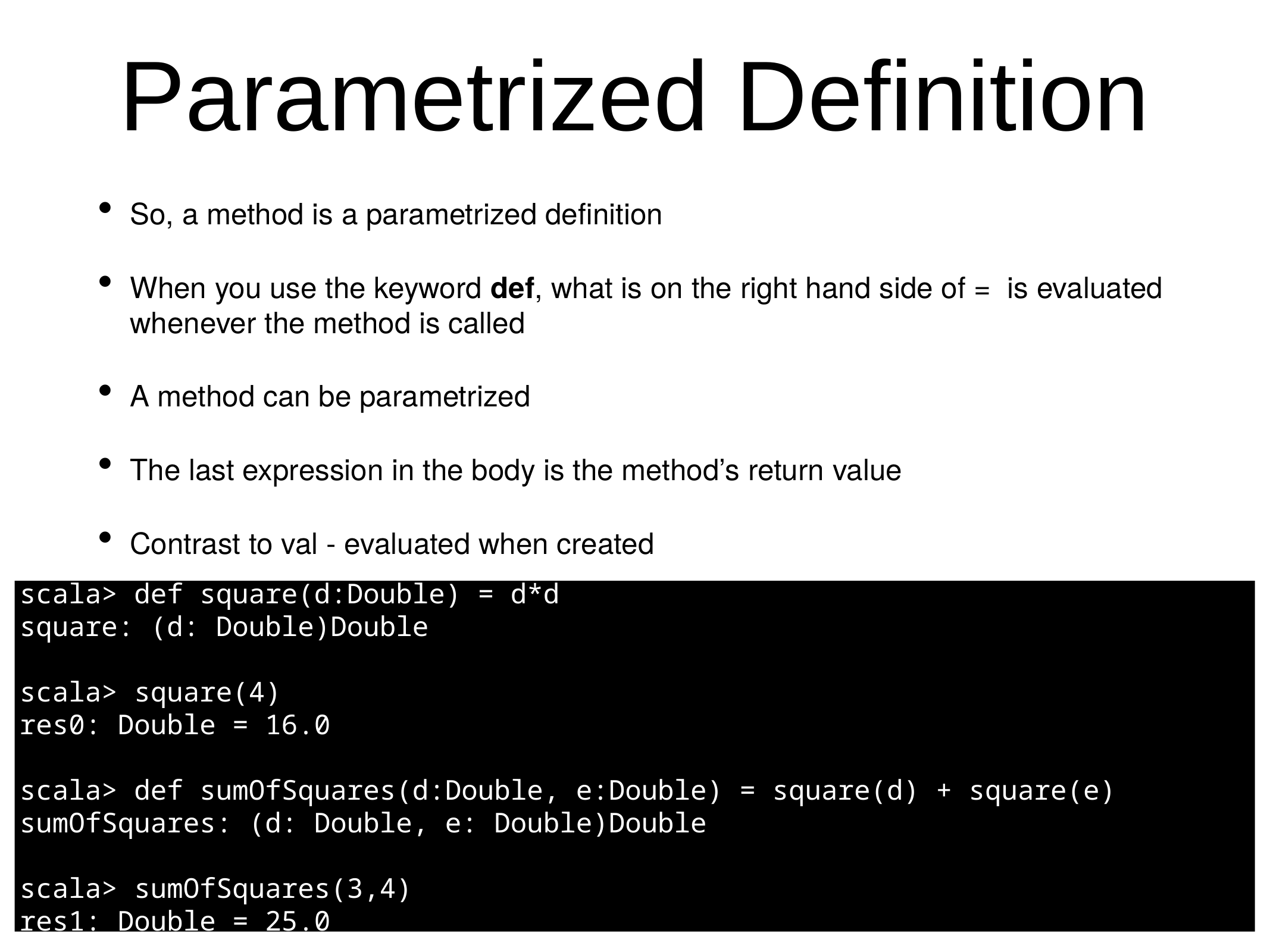

# Parametrized Definition
So, a method is a parametrized definition
When you use the keyword def, what is on the right hand side of =  is evaluated whenever the method is called
A method can be parametrized
The last expression in the body is the method’s return value
Contrast to val - evaluated when created
scala> def square(d:Double) = d*d
square: (d: Double)Double

scala> square(4)
res0: Double = 16.0

scala> def sumOfSquares(d:Double, e:Double) = square(d) + square(e)
sumOfSquares: (d: Double, e: Double)Double

scala> sumOfSquares(3,4)
res1: Double = 25.0